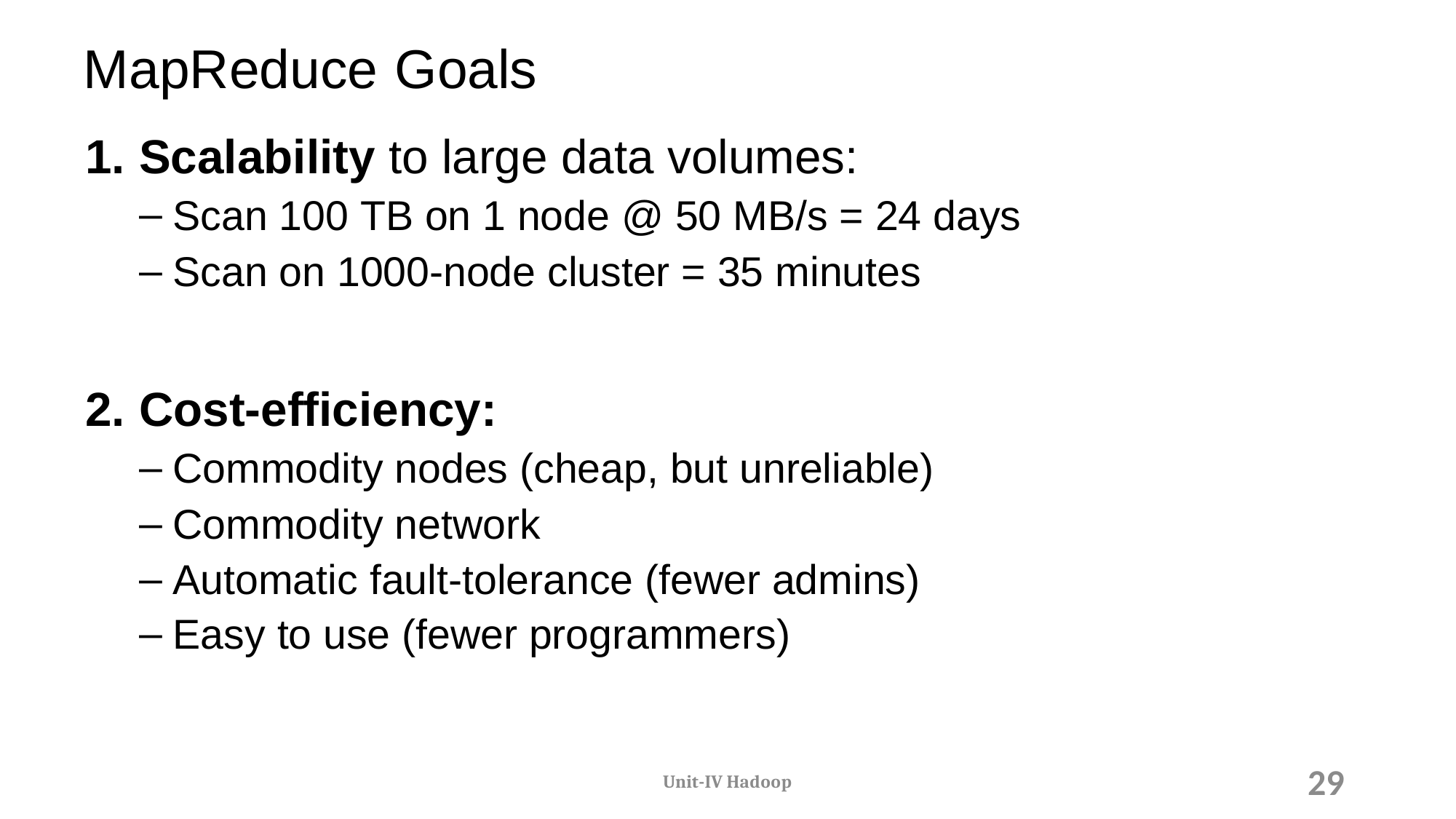

# MapReduce Goals
Scalability to large data volumes:
Scan 100 TB on 1 node @ 50 MB/s = 24 days
Scan on 1000-node cluster = 35 minutes

Cost-efficiency:
Commodity nodes (cheap, but unreliable)
Commodity network
Automatic fault-tolerance (fewer admins)
Easy to use (fewer programmers)

Unit-IV Hadoop
29